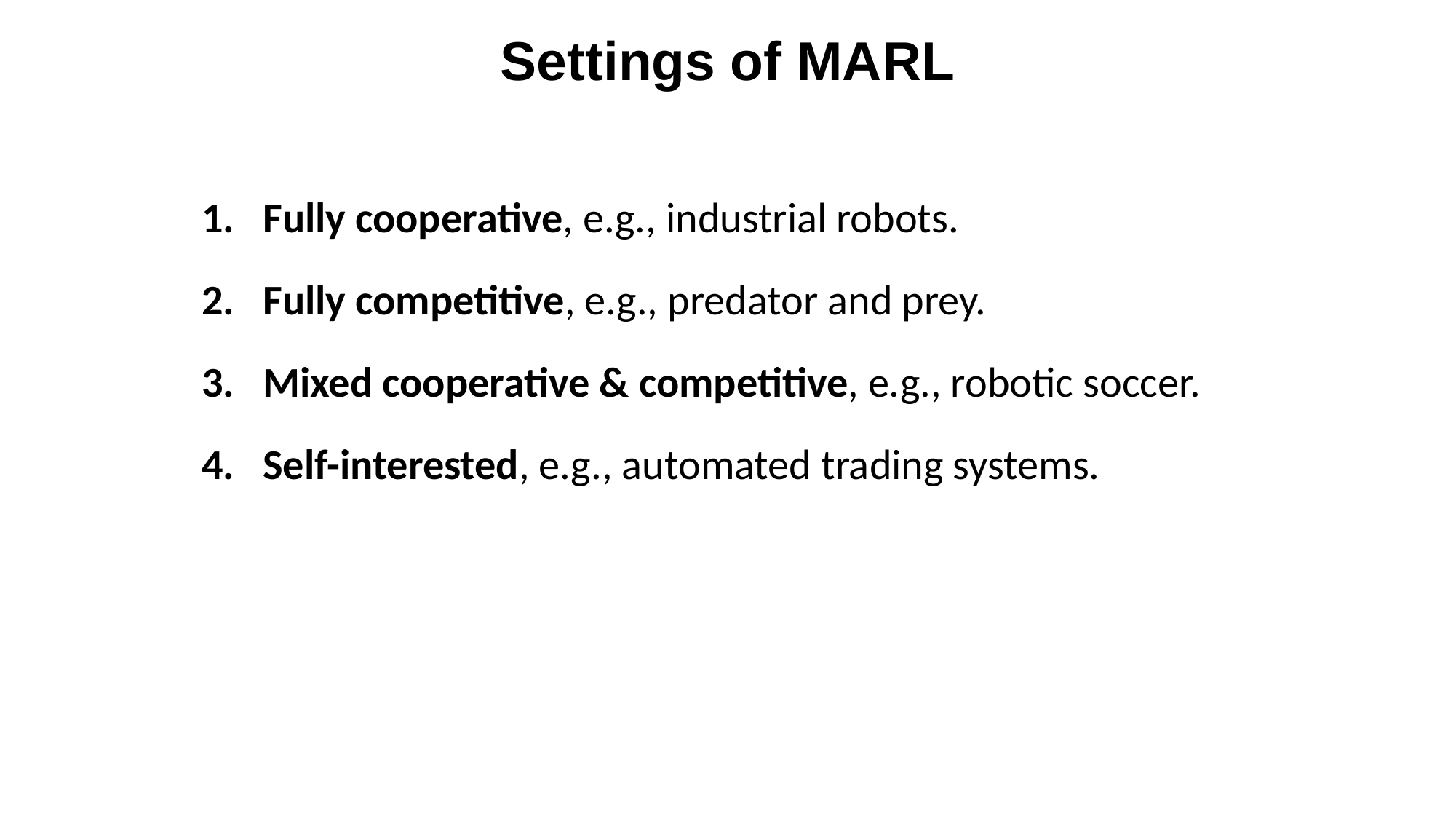

# Settings of MARL
Fully cooperative, e.g., industrial robots.
Fully competitive, e.g., predator and prey.
Mixed cooperative & competitive, e.g., robotic soccer.
Self-interested, e.g., automated trading systems.